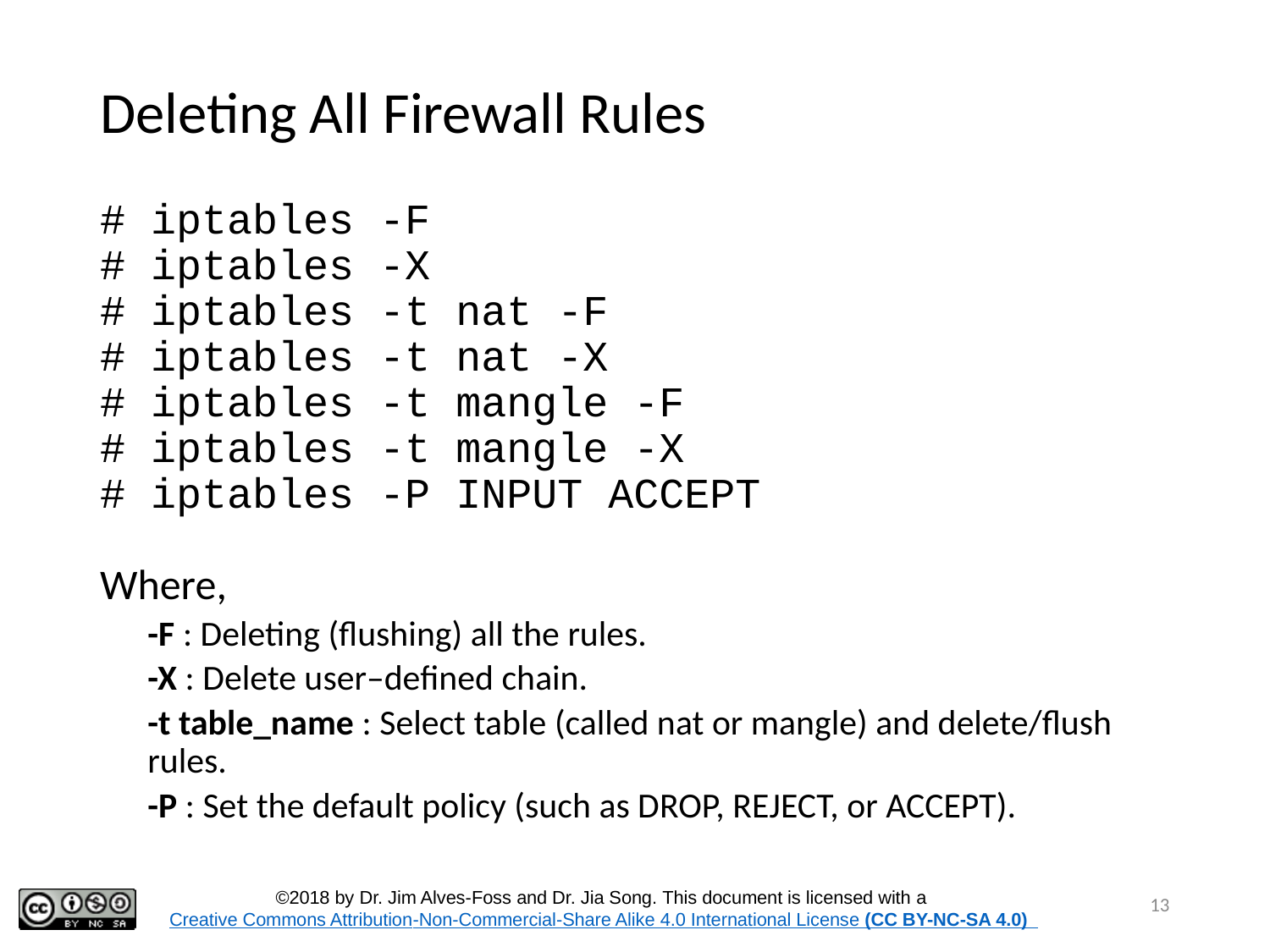

# Deleting All Firewall Rules
# iptables -F # iptables -X # iptables -t nat -F # iptables -t nat -X # iptables -t mangle -F # iptables -t mangle -X # iptables -P INPUT ACCEPT Where,
-F : Deleting (flushing) all the rules.
-X : Delete user–defined chain.
-t table_name : Select table (called nat or mangle) and delete/flush rules.
-P : Set the default policy (such as DROP, REJECT, or ACCEPT).

13